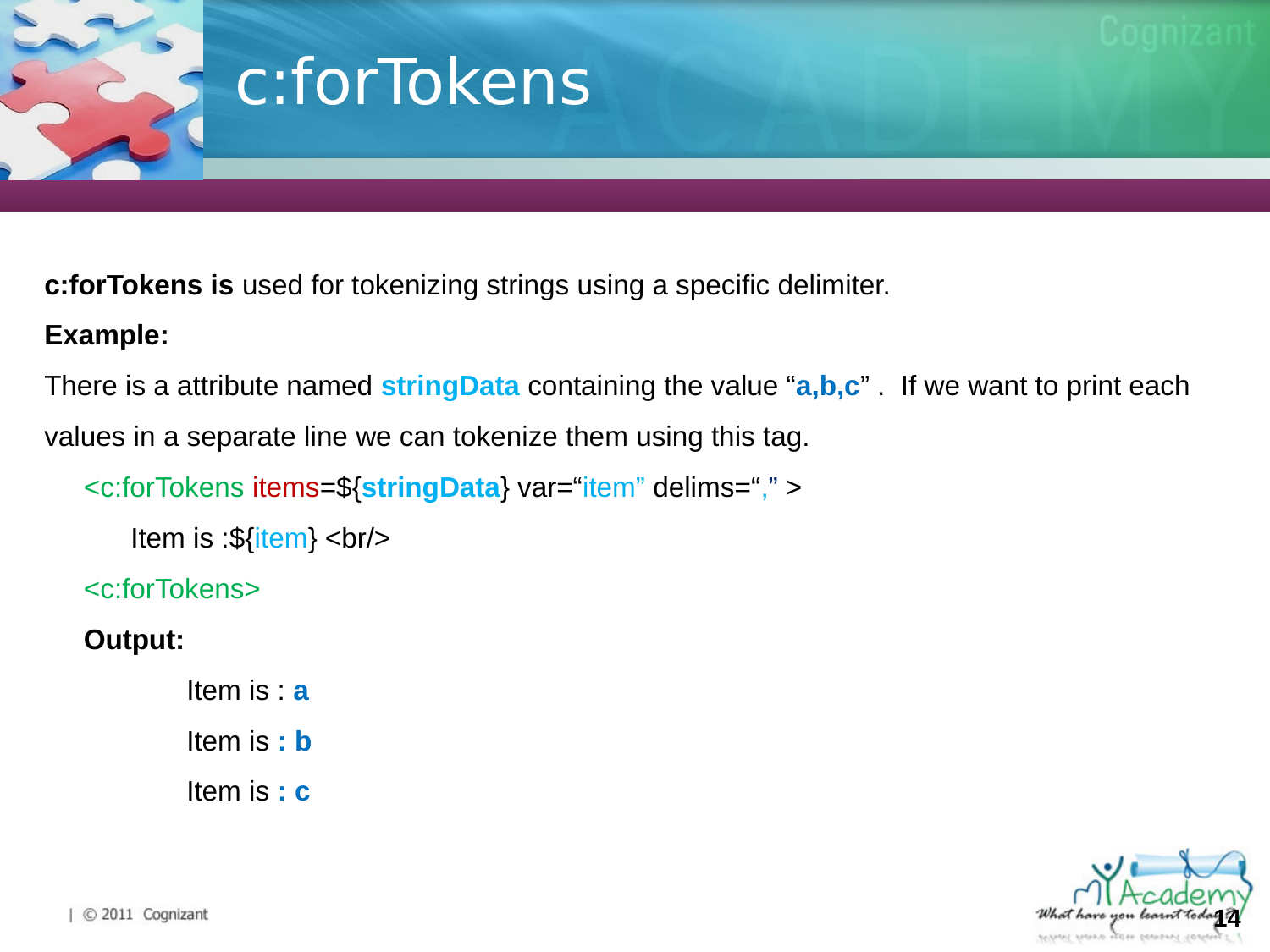

# c:forTokens
c:forTokens is used for tokenizing strings using a specific delimiter.
Example:
There is a attribute named stringData containing the value “a,b,c” .  If we want to print each values in a separate line we can tokenize them using this tag.
<c:forTokens items=${stringData} var=“item” delims=“,” >
      Item is :${item} <br/>
<c:forTokens>
Output:
Item is : a
Item is : b
Item is : c
14